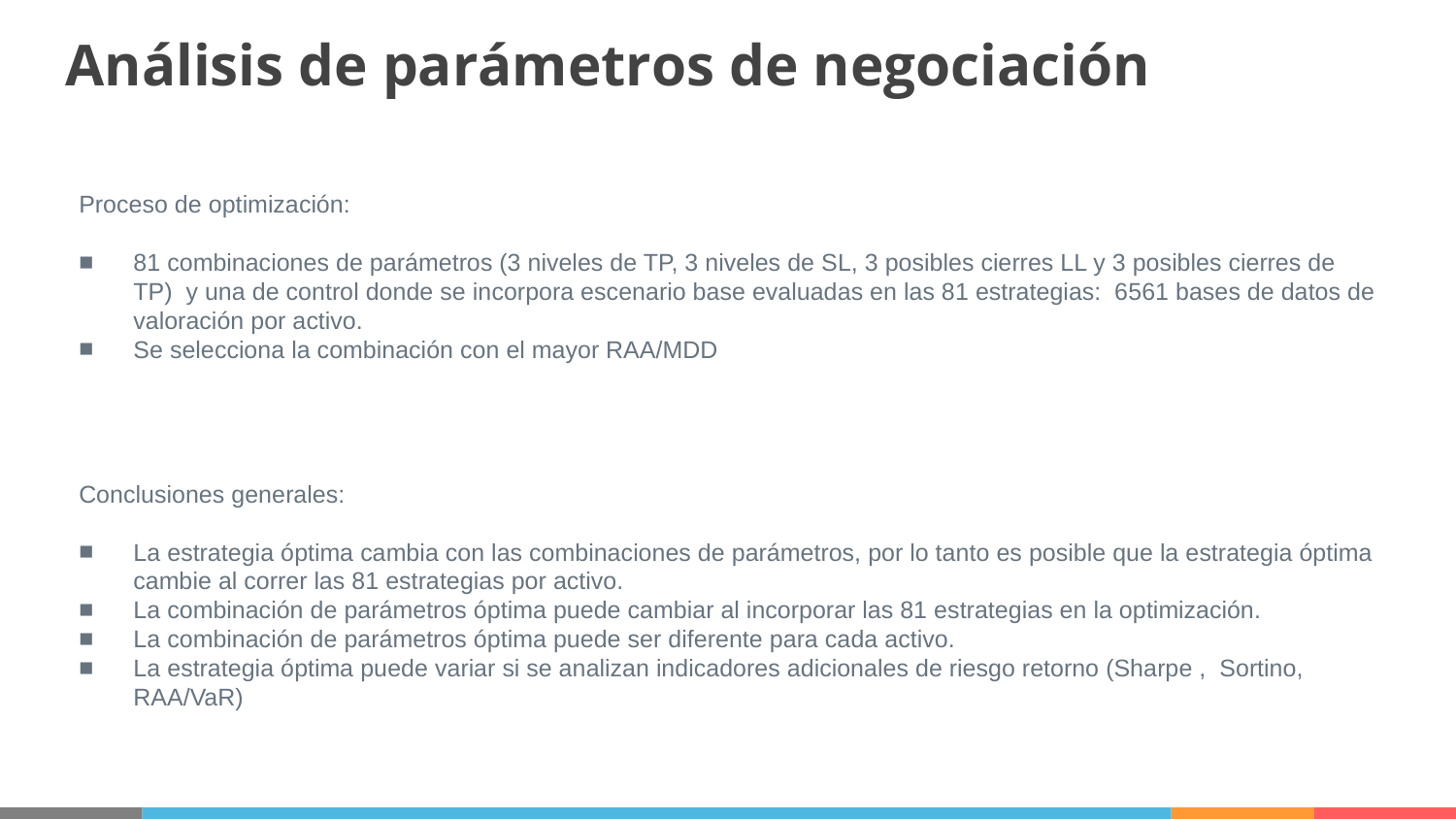

# Análisis de parámetros de negociación
Proceso de optimización:

81 combinaciones de parámetros (3 niveles de TP, 3 niveles de SL, 3 posibles cierres LL y 3 posibles cierres de TP)  y una de control donde se incorpora escenario base evaluadas en las 81 estrategias:  6561 bases de datos de valoración por activo.
Se selecciona la combinación con el mayor RAA/MDD

Conclusiones generales:

La estrategia óptima cambia con las combinaciones de parámetros, por lo tanto es posible que la estrategia óptima cambie al correr las 81 estrategias por activo.
La combinación de parámetros óptima puede cambiar al incorporar las 81 estrategias en la optimización.
La combinación de parámetros óptima puede ser diferente para cada activo.
La estrategia óptima puede variar si se analizan indicadores adicionales de riesgo retorno (Sharpe ,  Sortino, RAA/VaR)